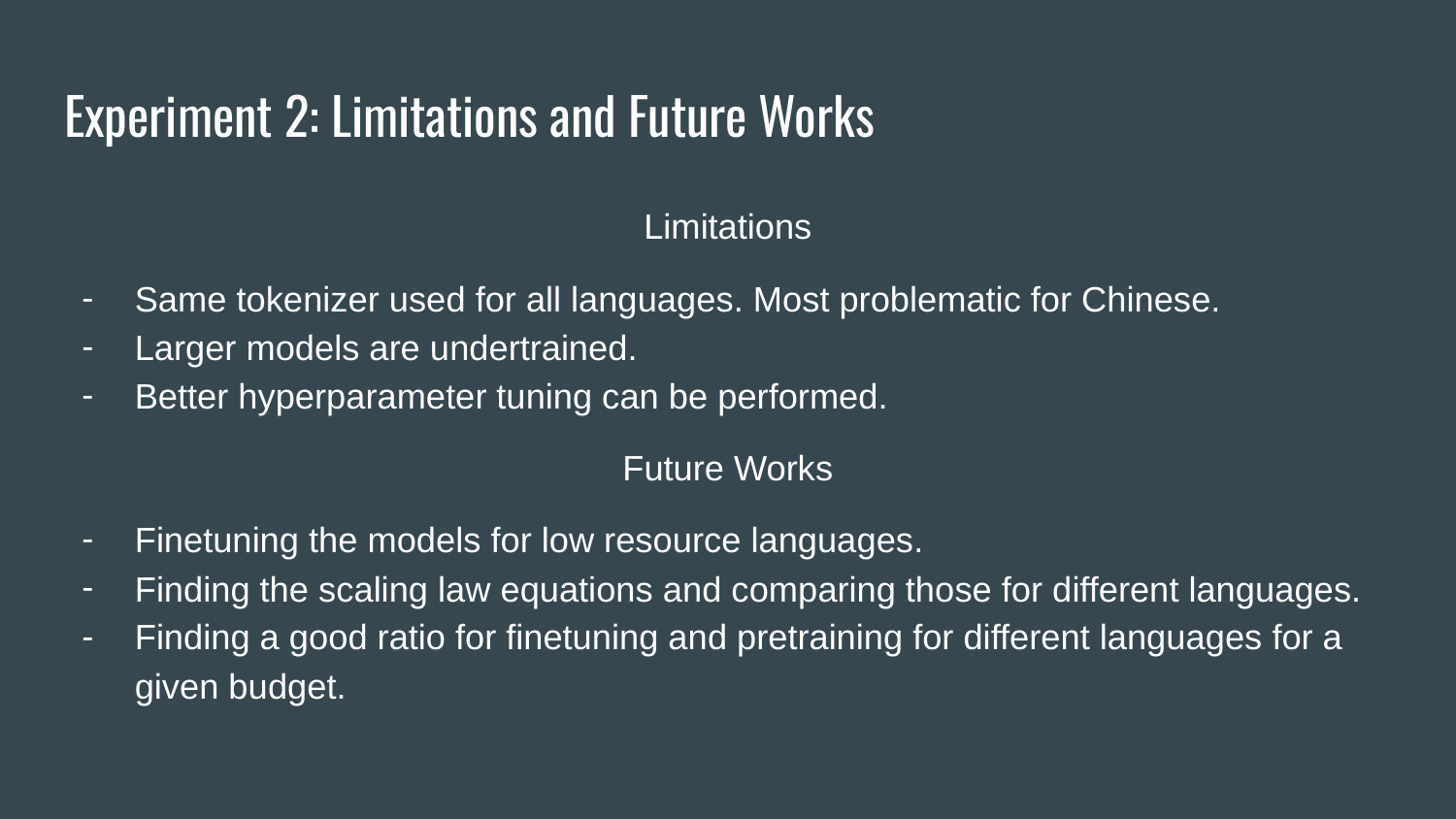

# Experiment 2: Limitations and Future Works
Limitations
Same tokenizer used for all languages. Most problematic for Chinese.
Larger models are undertrained.
Better hyperparameter tuning can be performed.
Future Works
Finetuning the models for low resource languages.
Finding the scaling law equations and comparing those for different languages.
Finding a good ratio for finetuning and pretraining for different languages for a given budget.